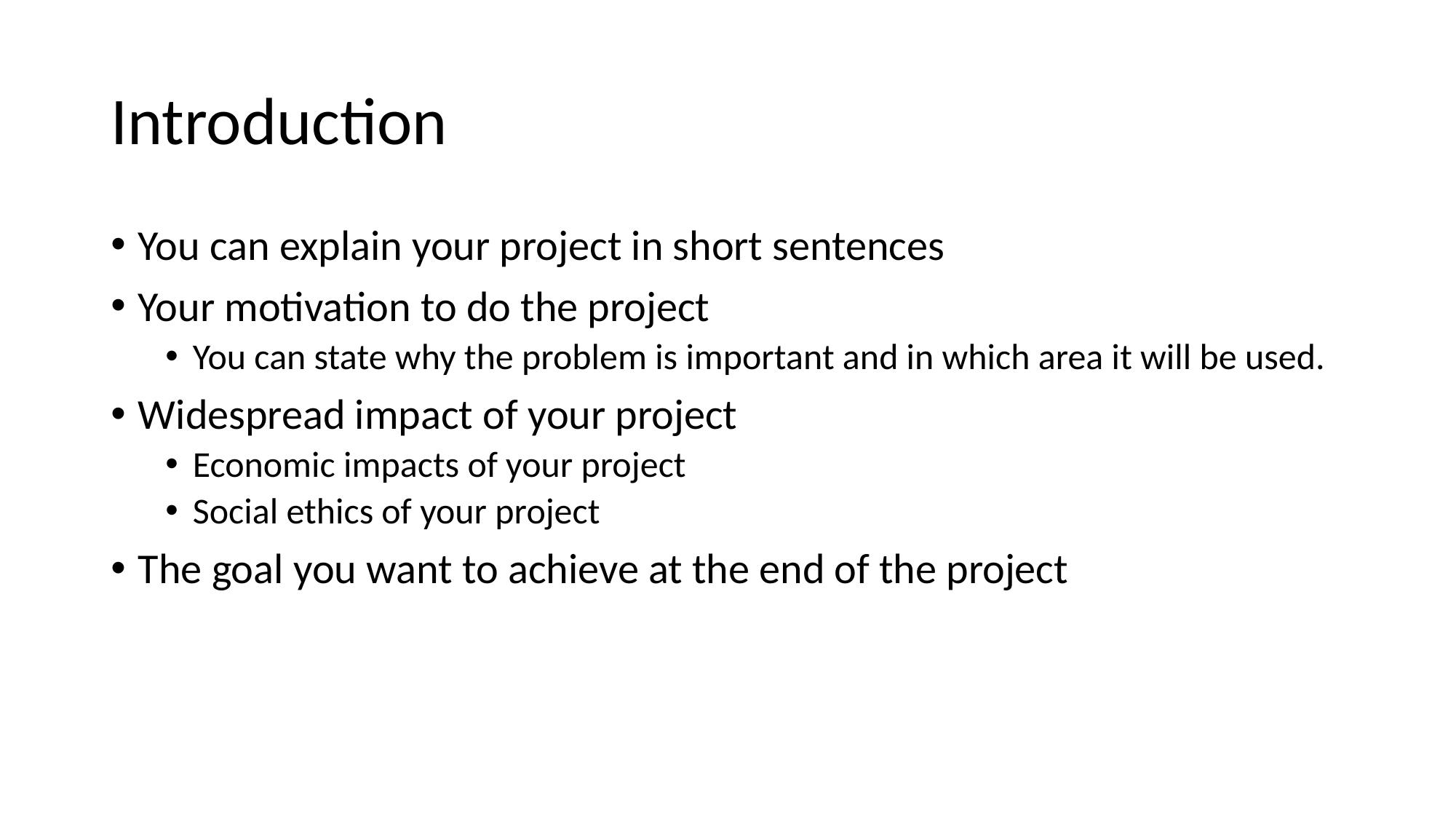

# Introduction
You can explain your project in short sentences
Your motivation to do the project
You can state why the problem is important and in which area it will be used.
Widespread impact of your project
Economic impacts of your project
Social ethics of your project
The goal you want to achieve at the end of the project